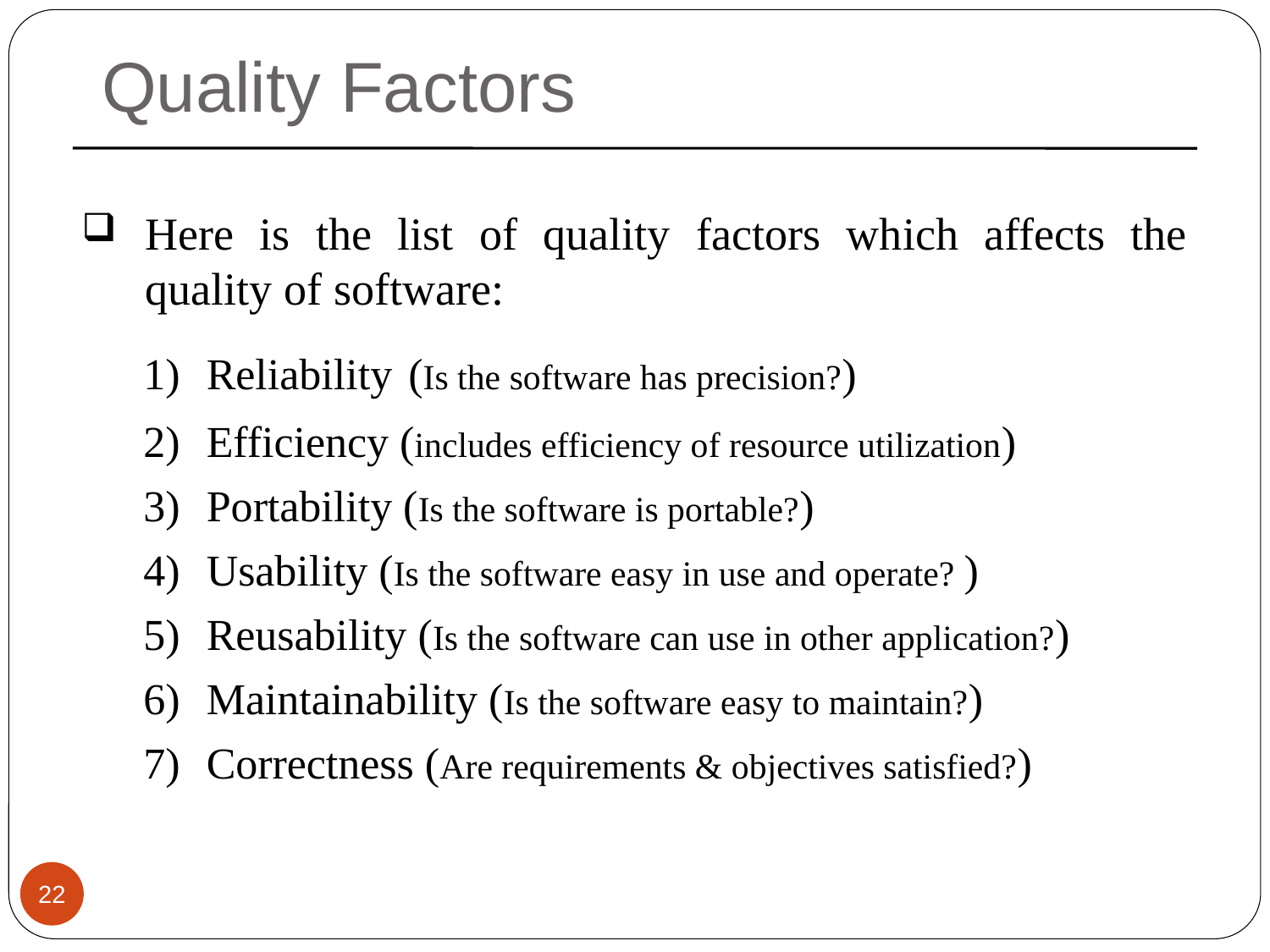

Quality Factors
Here is the list of quality factors which affects the quality of software:
Reliability (Is the software has precision?)
Efficiency (includes efficiency of resource utilization)
Portability (Is the software is portable?)
Usability (Is the software easy in use and operate? )
Reusability (Is the software can use in other application?)
Maintainability (Is the software easy to maintain?)
Correctness (Are requirements & objectives satisfied?)
22